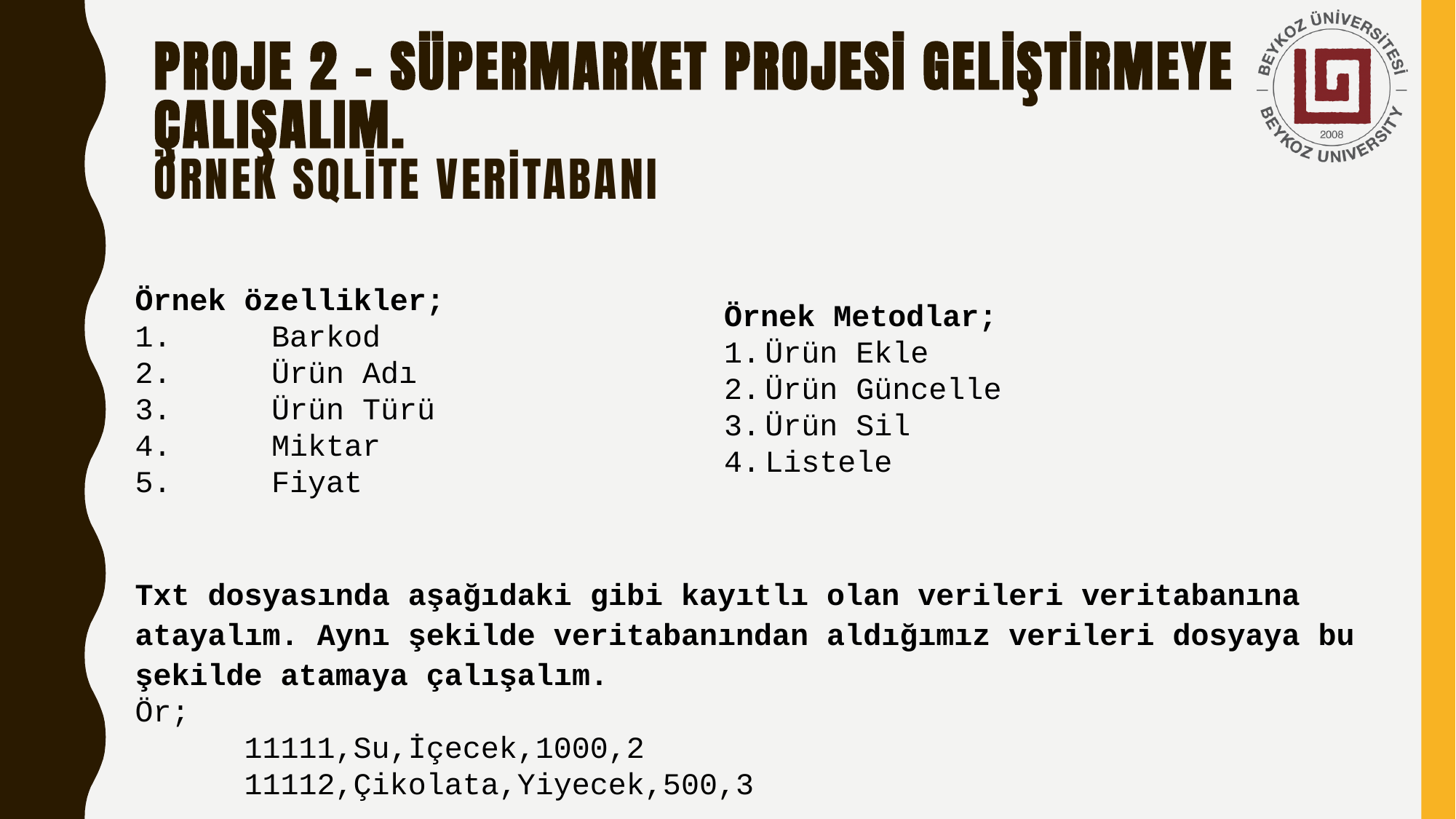

# PROJE 2 - Süpermarket Projesi geliştirmeye çalışalım. ÖRNEK Sqlite Veritabanı

Örnek özellikler;
Barkod
Ürün Adı
Ürün Türü
Miktar
Fiyat

Txt dosyasında aşağıdaki gibi kayıtlı olan verileri veritabanına atayalım. Aynı şekilde veritabanından aldığımız verileri dosyaya bu şekilde atamaya çalışalım.
Ör;
	11111,Su,İçecek,1000,2
	11112,Çikolata,Yiyecek,500,3
Örnek Metodlar;
Ürün Ekle
Ürün Güncelle
Ürün Sil
Listele